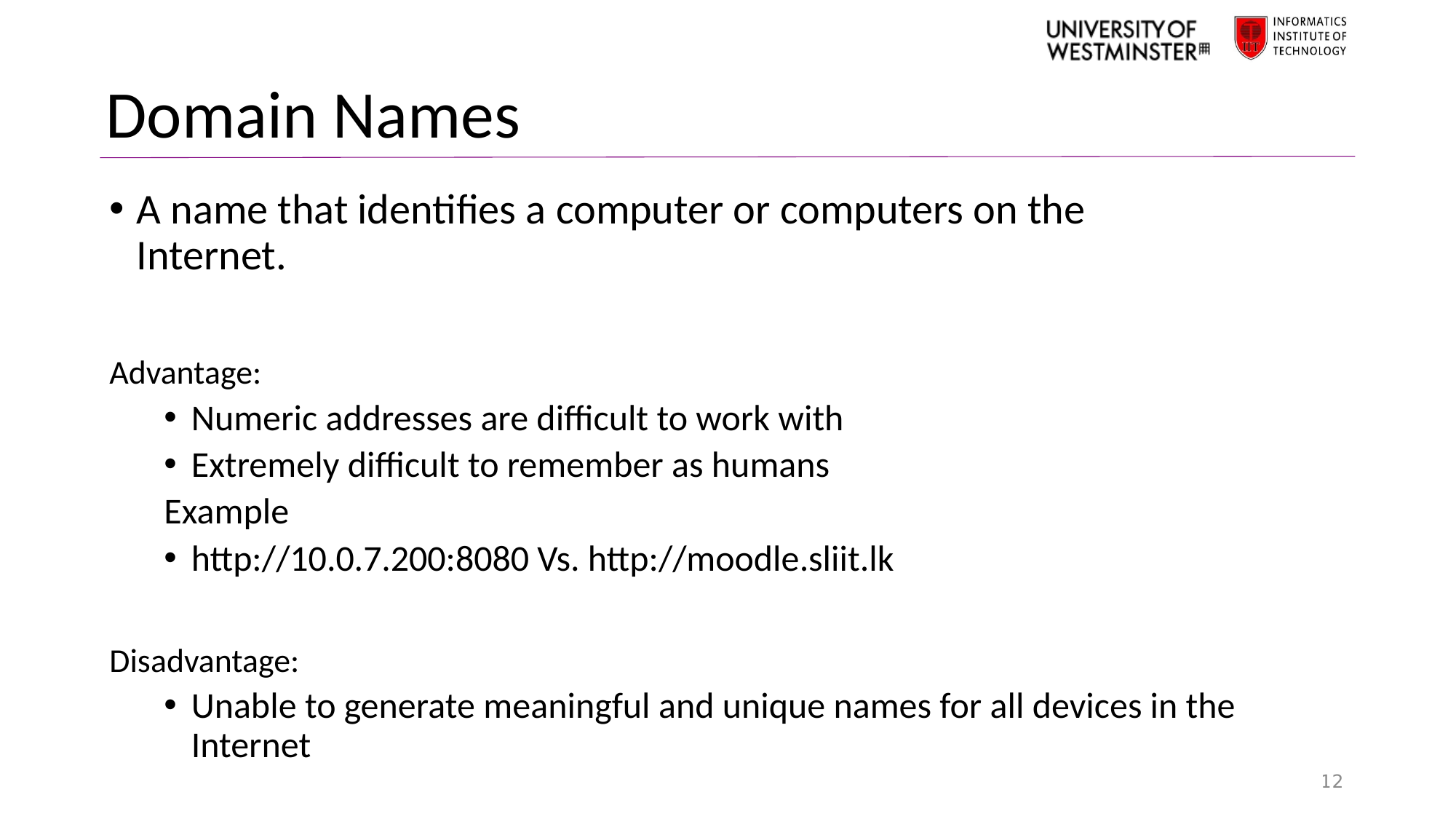

# Domain Names
A name that identifies a computer or computers on the Internet.

Advantage:
Numeric addresses are difficult to work with
Extremely difficult to remember as humans
Example
http://10.0.7.200:8080 Vs. http://moodle.sliit.lk

Disadvantage:
Unable to generate meaningful and unique names for all devices in the Internet

12